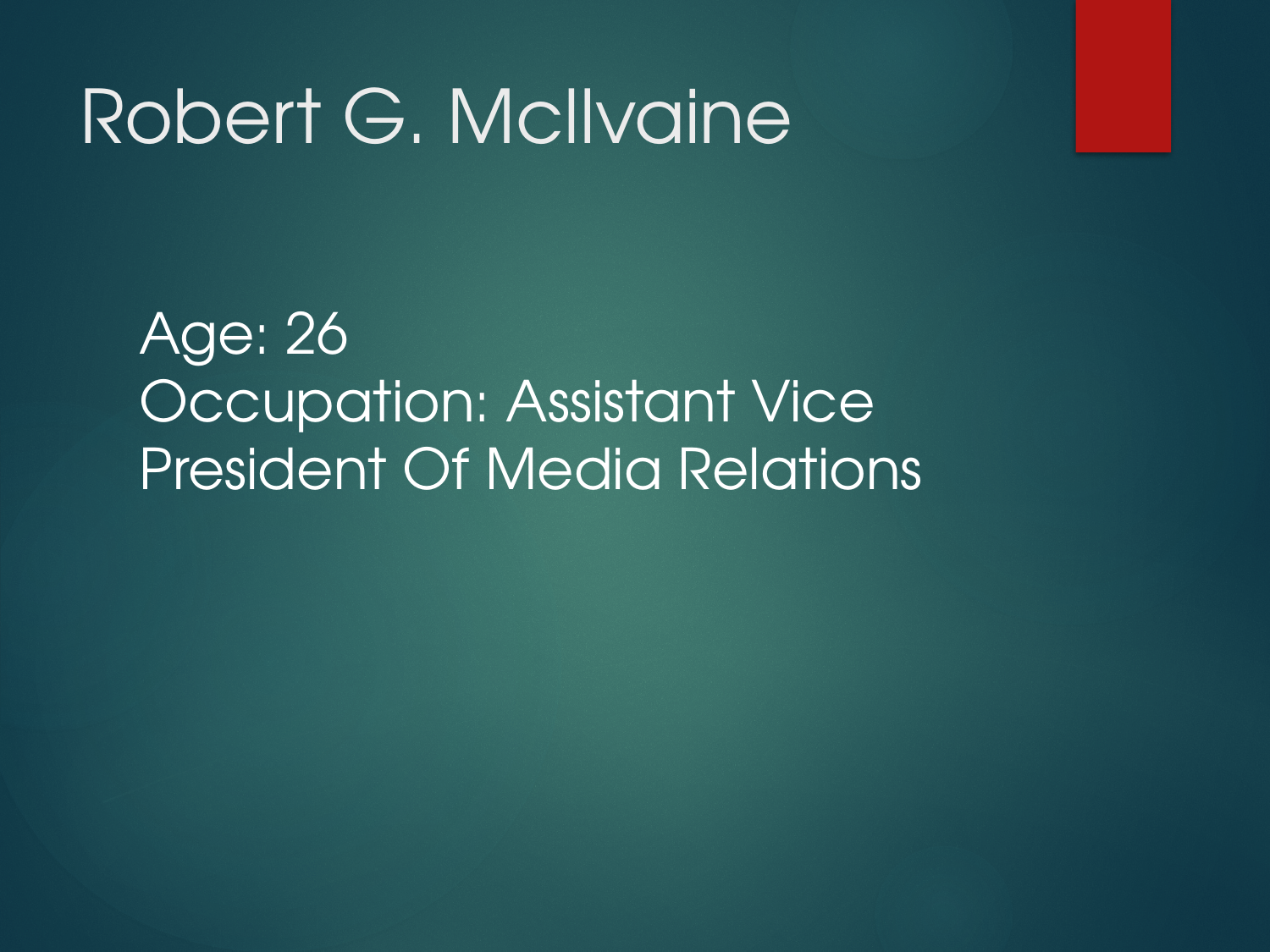

# Robert G. McIlvaine

Age: 26
Occupation: Assistant Vice President Of Media Relations